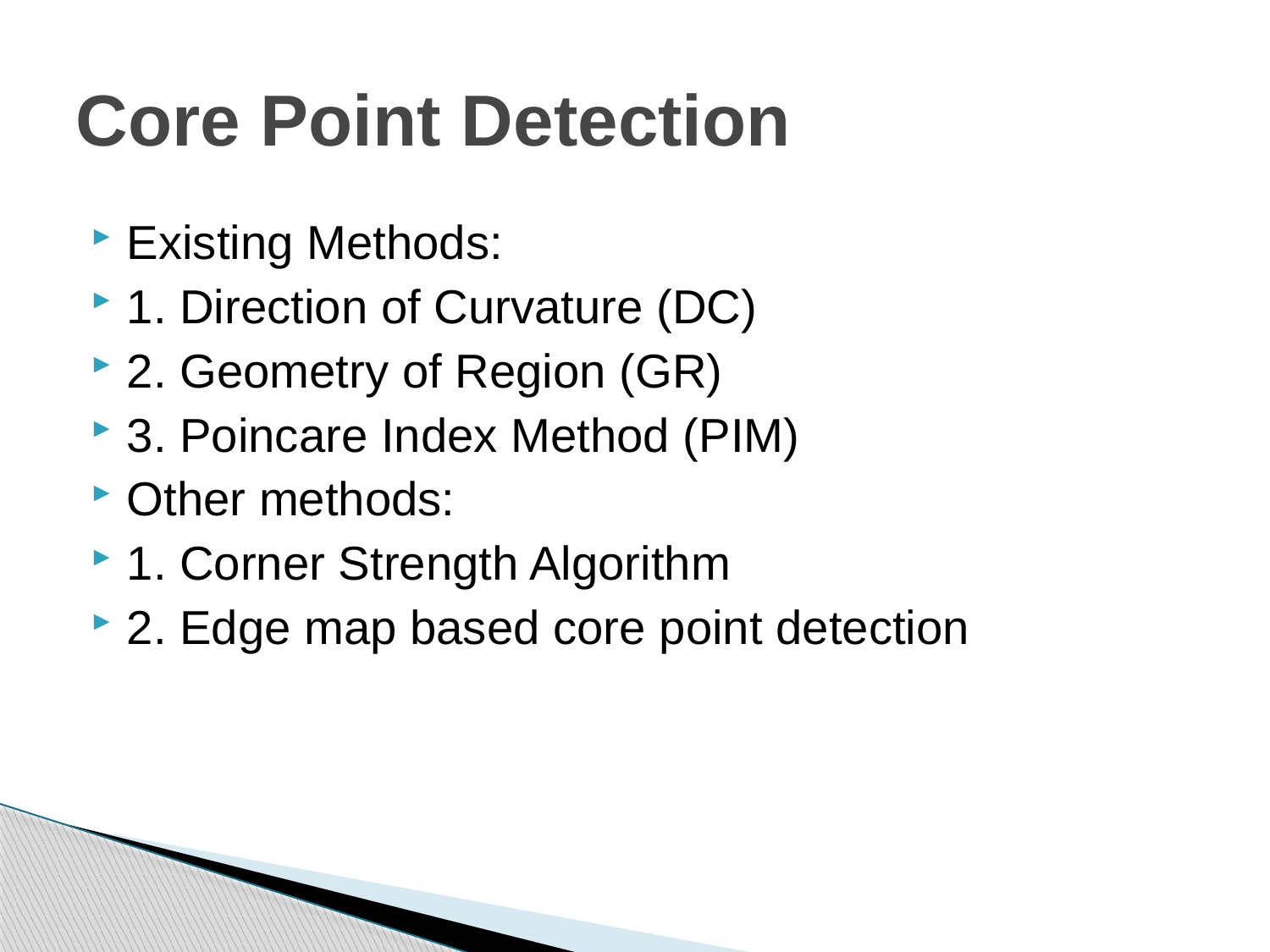

# Core Point Detection
Existing Methods:
1. Direction of Curvature (DC)
2. Geometry of Region (GR)
3. Poincare Index Method (PIM)
Other methods:
1. Corner Strength Algorithm
2. Edge map based core point detection